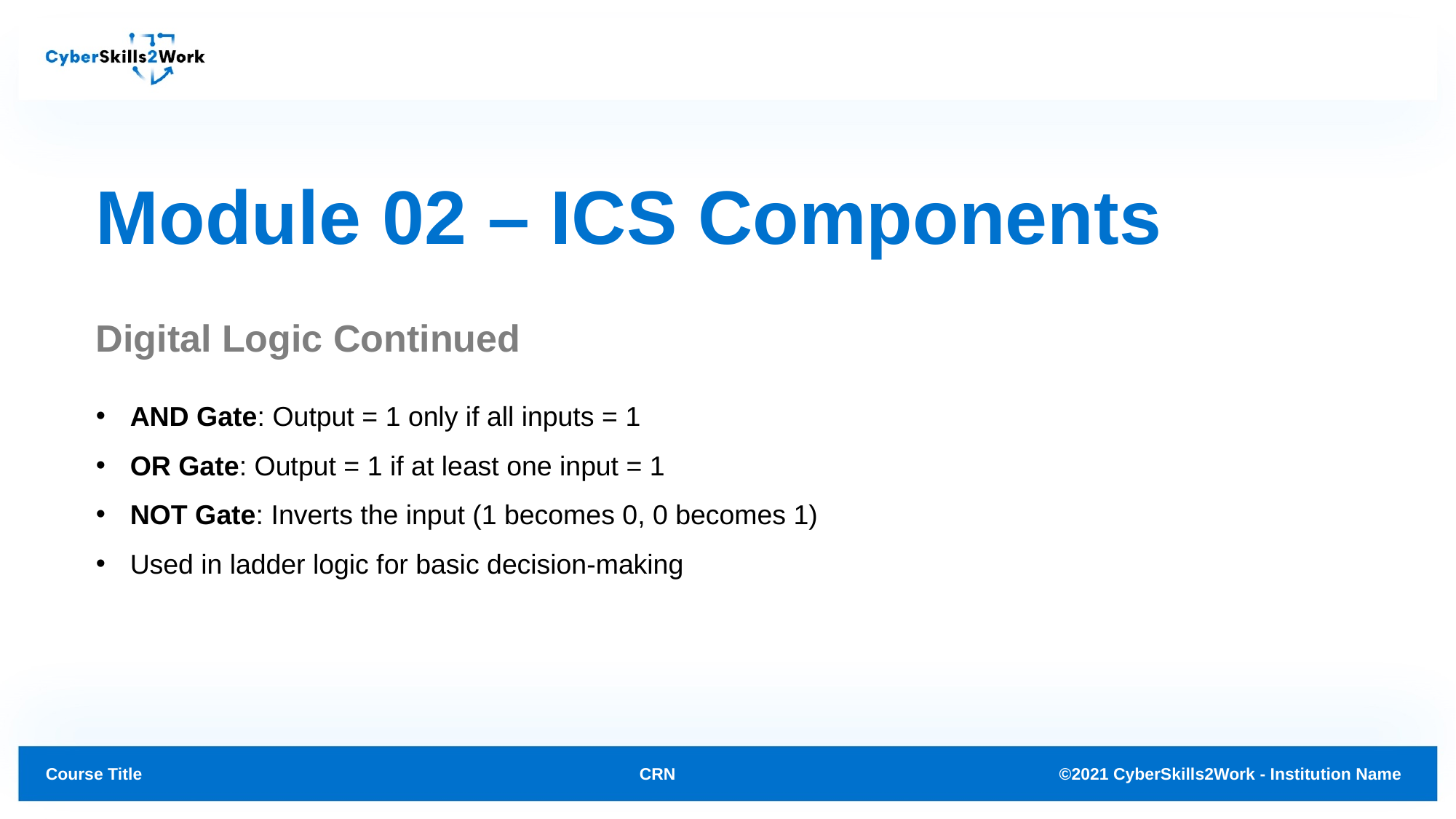

# Module 02 – ICS Components
Digital Logic Continued
AND Gate: Output = 1 only if all inputs = 1
OR Gate: Output = 1 if at least one input = 1
NOT Gate: Inverts the input (1 becomes 0, 0 becomes 1)
Used in ladder logic for basic decision-making

CRN
©2021 CyberSkills2Work - Institution Name
Course Title